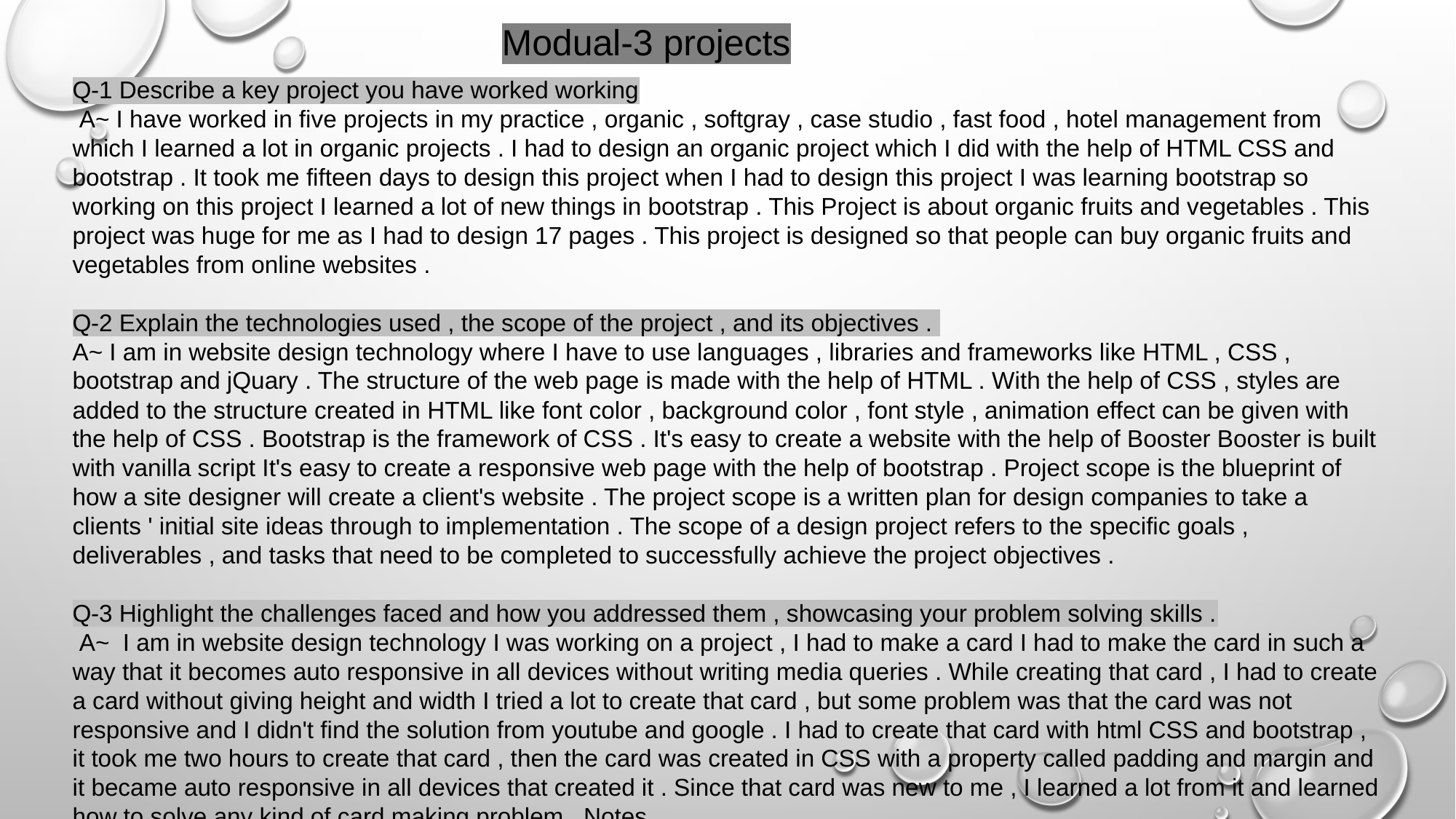

Modual-3 projects
Q-1 Describe a key project you have worked working
 A~ I have worked in five projects in my practice , organic , softgray , case studio , fast food , hotel management from which I learned a lot in organic projects . I had to design an organic project which I did with the help of HTML CSS and bootstrap . It took me fifteen days to design this project when I had to design this project I was learning bootstrap so working on this project I learned a lot of new things in bootstrap . This Project is about organic fruits and vegetables . This project was huge for me as I had to design 17 pages . This project is designed so that people can buy organic fruits and vegetables from online websites .

Q-2 Explain the technologies used , the scope of the project , and its objectives .
A~ I am in website design technology where I have to use languages , libraries and frameworks like HTML , CSS , bootstrap and jQuary . The structure of the web page is made with the help of HTML . With the help of CSS , styles are added to the structure created in HTML like font color , background color , font style , animation effect can be given with the help of CSS . Bootstrap is the framework of CSS . It's easy to create a website with the help of Booster Booster is built with vanilla script It's easy to create a responsive web page with the help of bootstrap . Project scope is the blueprint of how a site designer will create a client's website . The project scope is a written plan for design companies to take a clients ' initial site ideas through to implementation . The scope of a design project refers to the specific goals , deliverables , and tasks that need to be completed to successfully achieve the project objectives .

Q-3 Highlight the challenges faced and how you addressed them , showcasing your problem solving skills .
 A~  I am in website design technology I was working on a project , I had to make a card I had to make the card in such a way that it becomes auto responsive in all devices without writing media queries . While creating that card , I had to create a card without giving height and width I tried a lot to create that card , but some problem was that the card was not responsive and I didn't find the solution from youtube and google . I had to create that card with html CSS and bootstrap , it took me two hours to create that card , then the card was created in CSS with a property called padding and margin and it became auto responsive in all devices that created it . Since that card was new to me , I learned a lot from it and learned how to solve any kind of card making problem . Notes